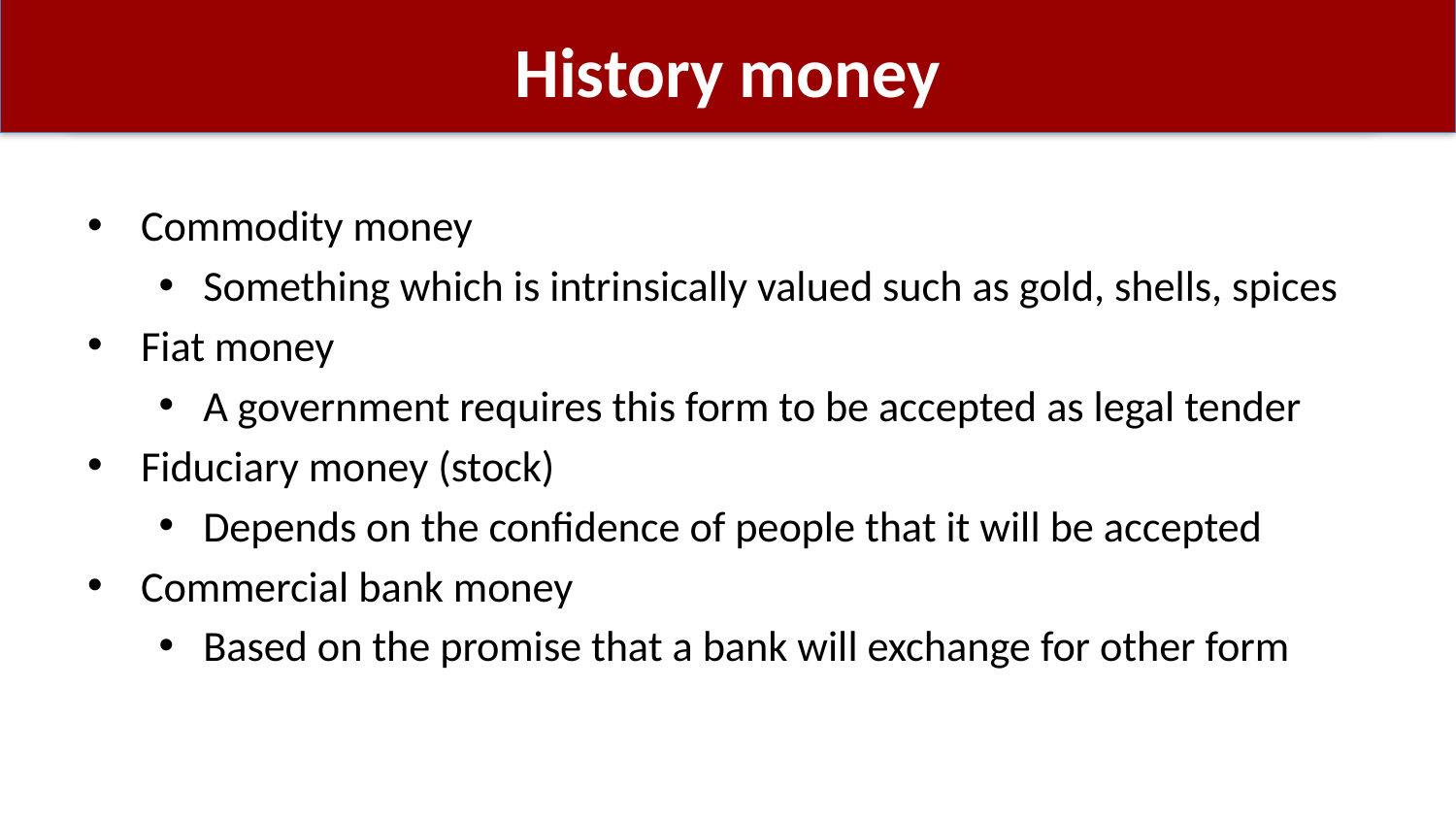

# History money
Commodity money
Something which is intrinsically valued such as gold, shells, spices
Fiat money
A government requires this form to be accepted as legal tender
Fiduciary money (stock)
Depends on the confidence of people that it will be accepted
Commercial bank money
Based on the promise that a bank will exchange for other form